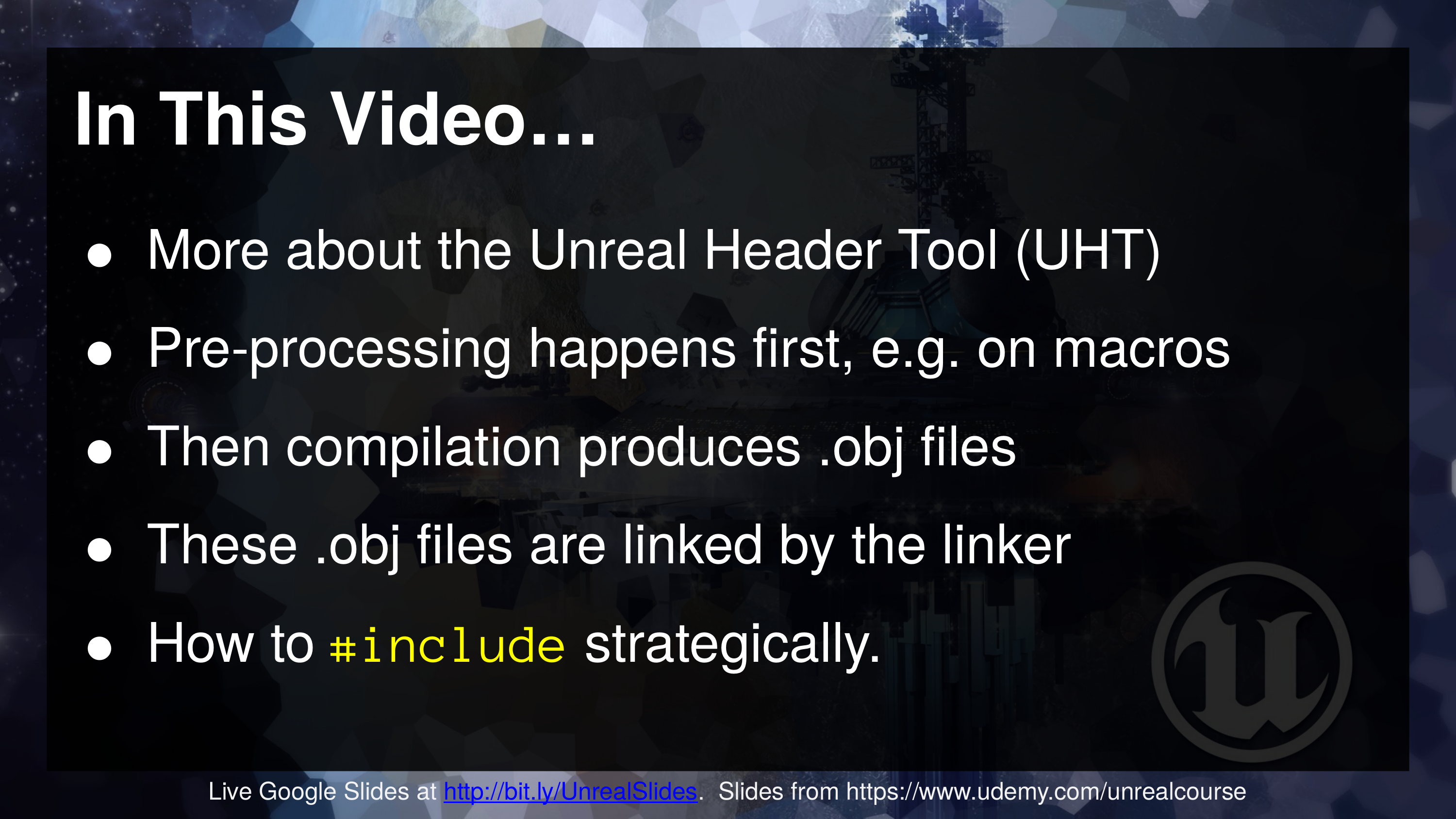

# In This Video…
More about the Unreal Header Tool (UHT)
Pre-processing happens first, e.g. on macros
Then compilation produces .obj files
These .obj files are linked by the linker
How to #include strategically.